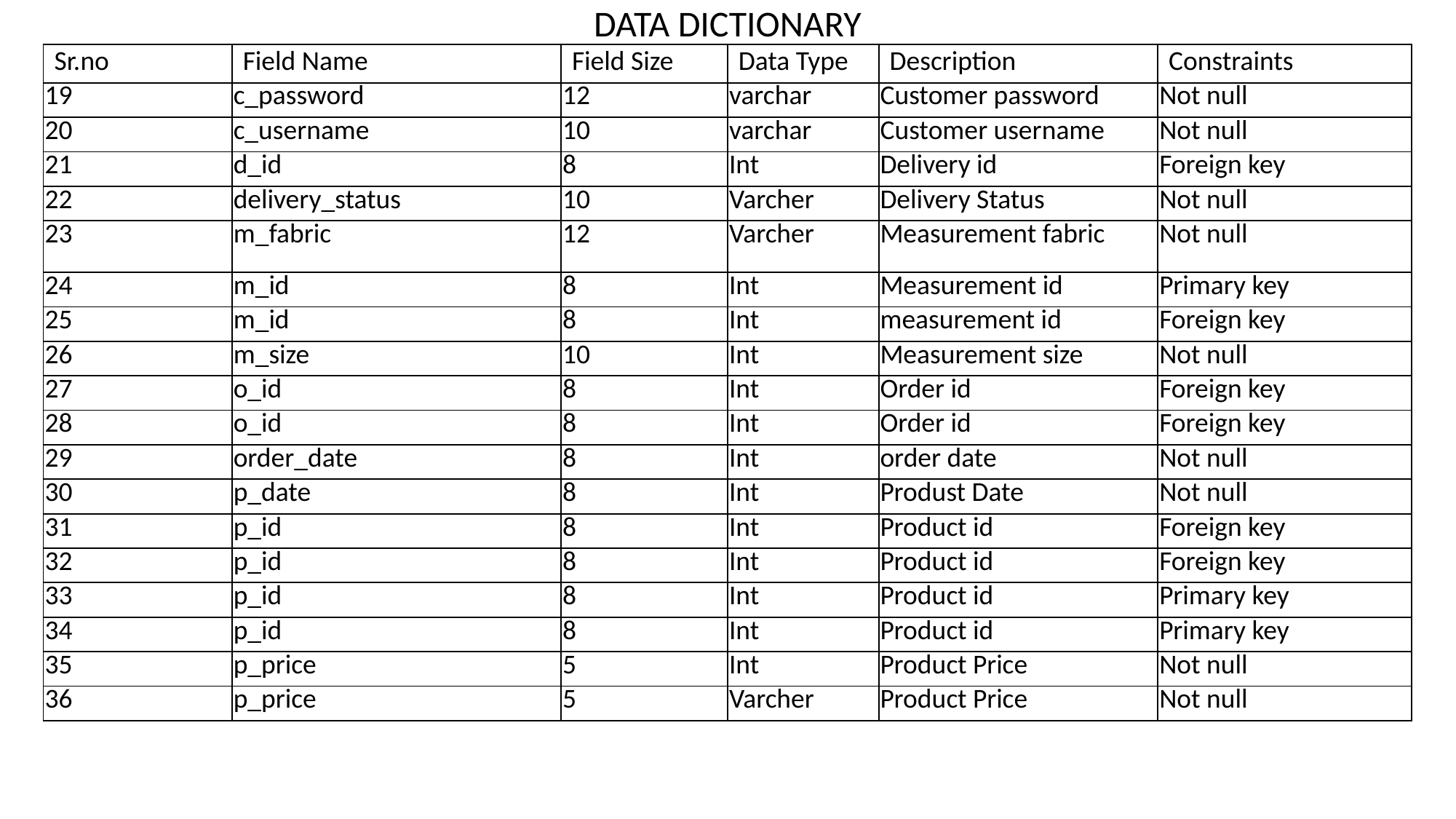

DATA DICTIONARY
| Sr.no | Field Name | Field Size | Data Type | Description | Constraints |
| --- | --- | --- | --- | --- | --- |
| 19 | c\_password | 12 | varchar | Customer password | Not null |
| 20 | c\_username | 10 | varchar | Customer username | Not null |
| 21 | d\_id | 8 | Int | Delivery id | Foreign key |
| 22 | delivery\_status | 10 | Varcher | Delivery Status | Not null |
| 23 | m\_fabric | 12 | Varcher | Measurement fabric | Not null |
| 24 | m\_id | 8 | Int | Measurement id | Primary key |
| 25 | m\_id | 8 | Int | measurement id | Foreign key |
| 26 | m\_size | 10 | Int | Measurement size | Not null |
| 27 | o\_id | 8 | Int | Order id | Foreign key |
| 28 | o\_id | 8 | Int | Order id | Foreign key |
| 29 | order\_date | 8 | Int | order date | Not null |
| 30 | p\_date | 8 | Int | Produst Date | Not null |
| 31 | p\_id | 8 | Int | Product id | Foreign key |
| 32 | p\_id | 8 | Int | Product id | Foreign key |
| 33 | p\_id | 8 | Int | Product id | Primary key |
| 34 | p\_id | 8 | Int | Product id | Primary key |
| 35 | p\_price | 5 | Int | Product Price | Not null |
| 36 | p\_price | 5 | Varcher | Product Price | Not null |